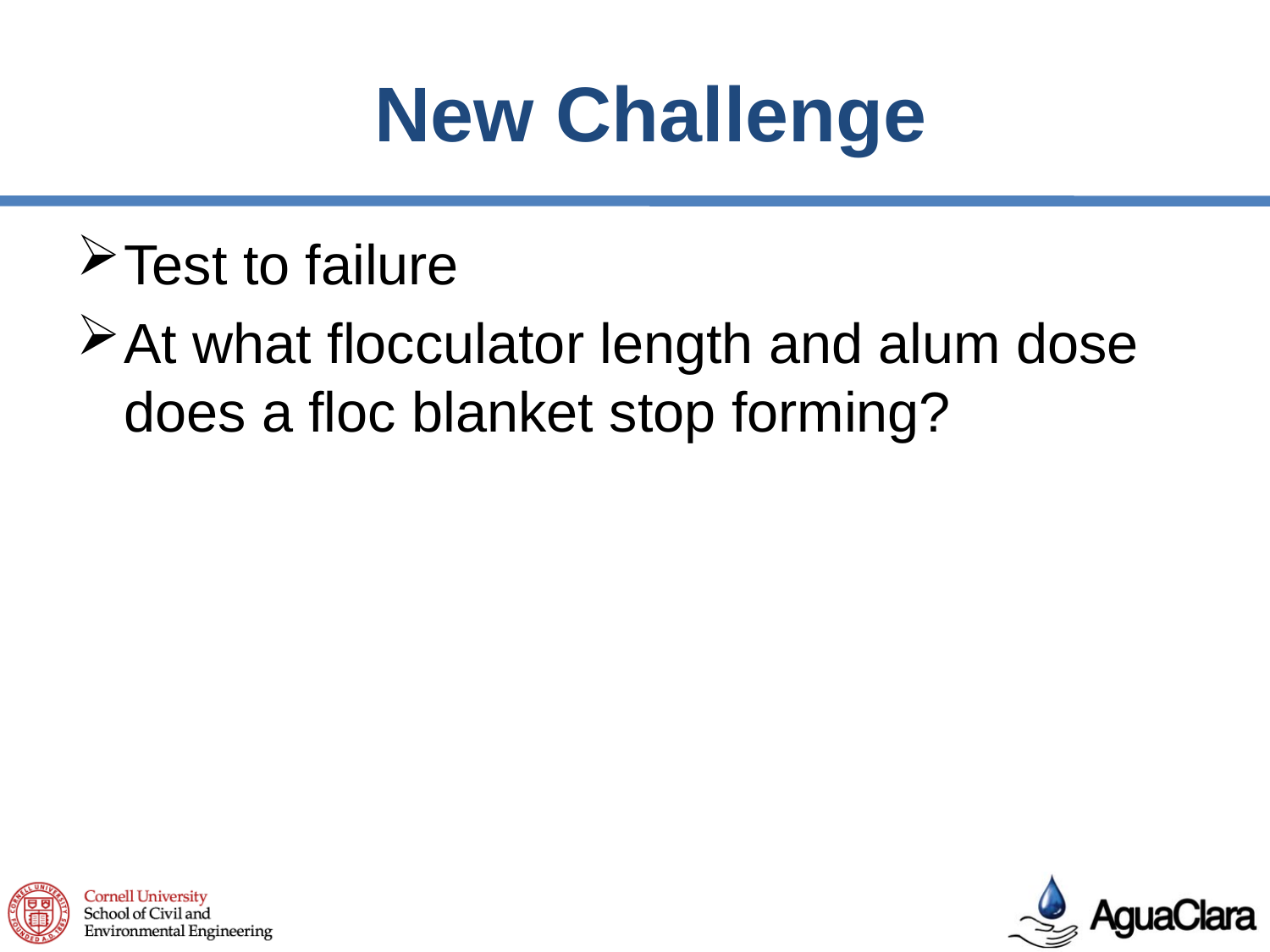

# New Challenge
Test to failure
At what flocculator length and alum dose does a floc blanket stop forming?